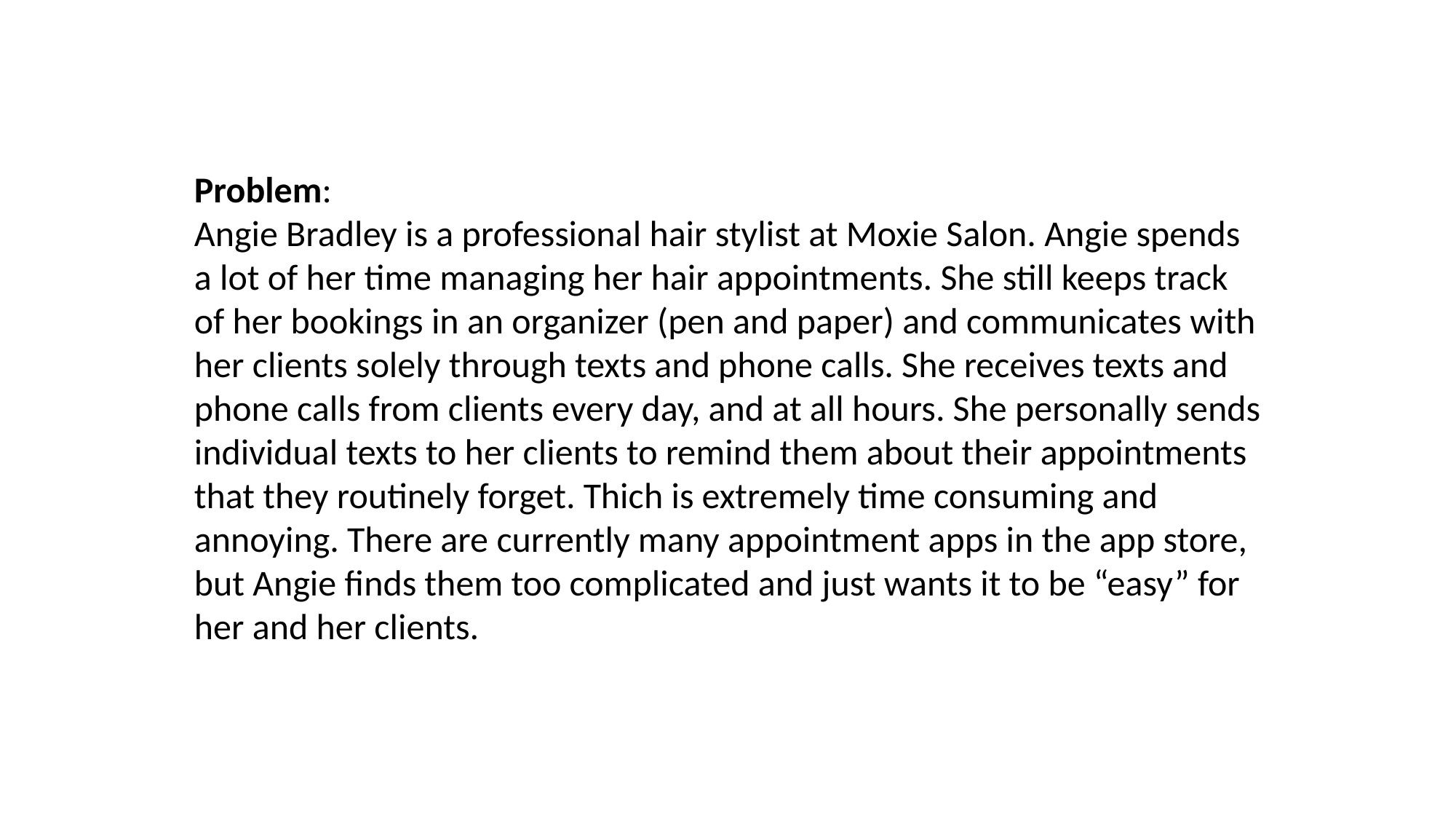

Problem:
Angie Bradley is a professional hair stylist at Moxie Salon. Angie spends a lot of her time managing her hair appointments. She still keeps track of her bookings in an organizer (pen and paper) and communicates with her clients solely through texts and phone calls. She receives texts and phone calls from clients every day, and at all hours. She personally sends individual texts to her clients to remind them about their appointments that they routinely forget. Thich is extremely time consuming and annoying. There are currently many appointment apps in the app store, but Angie finds them too complicated and just wants it to be “easy” for her and her clients.